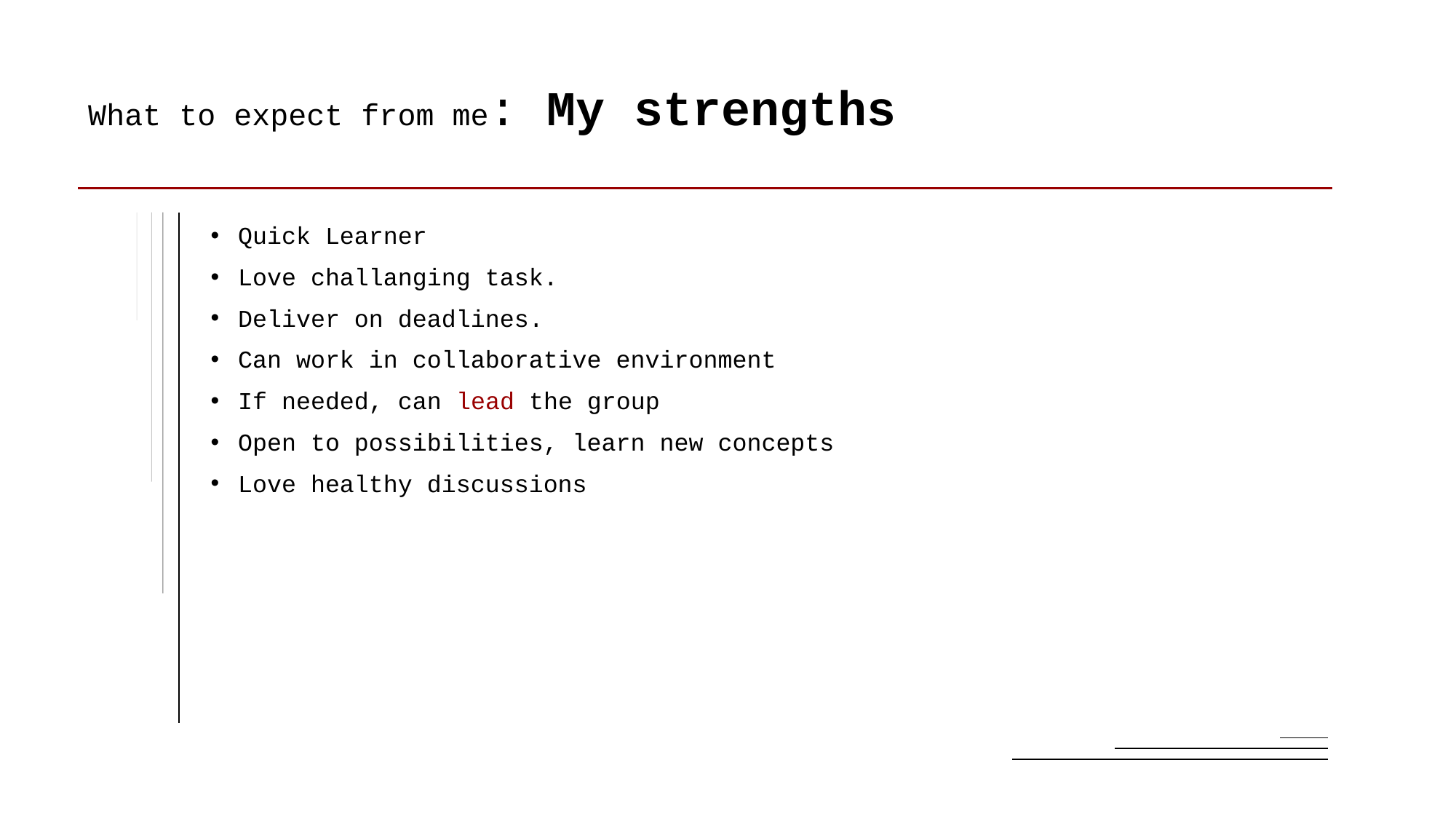

# What to expect from me: My strengths
Quick Learner
Love challanging task.
Deliver on deadlines.
Can work in collaborative environment
If needed, can lead the group
Open to possibilities, learn new concepts
Love healthy discussions